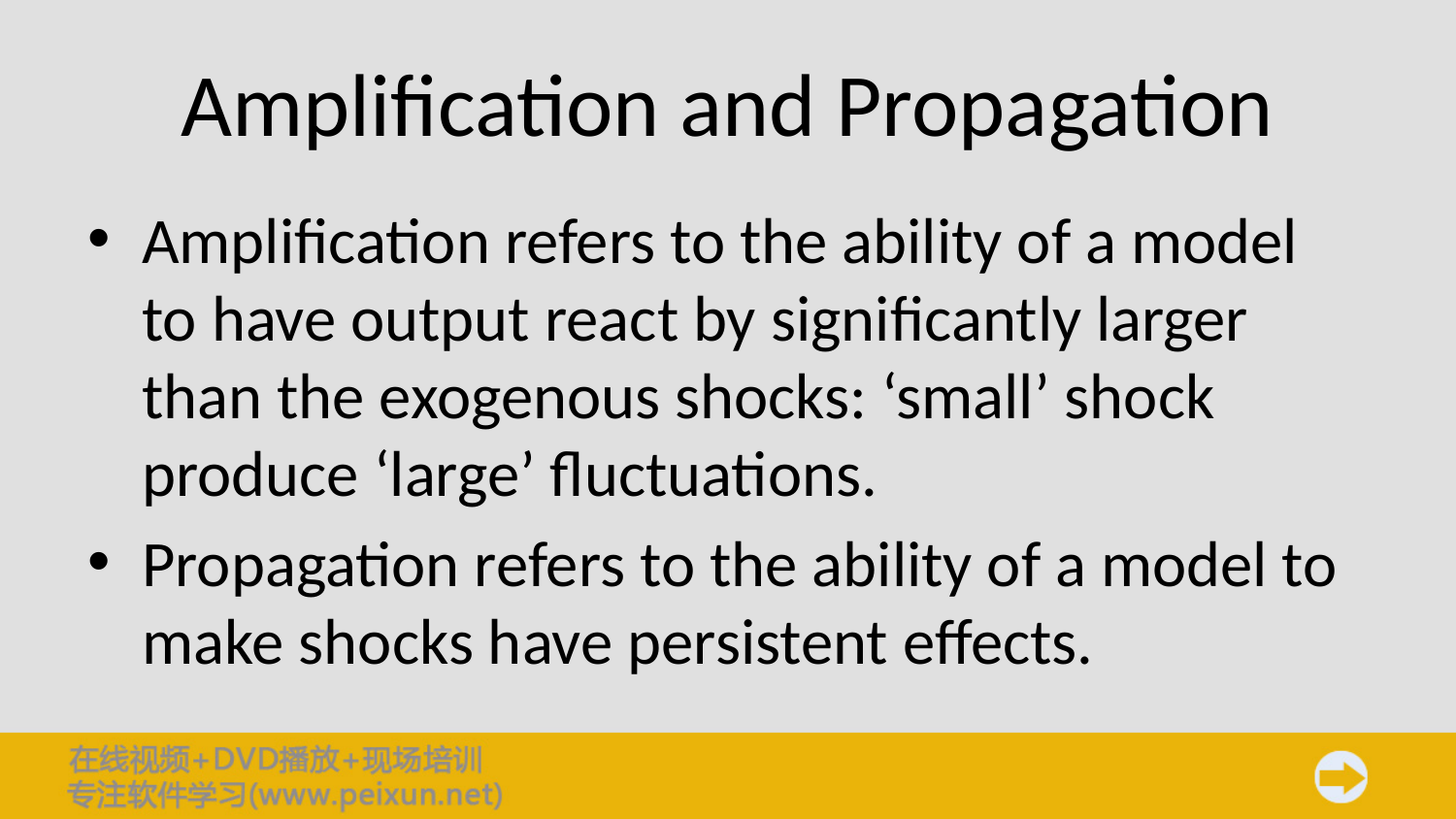

# Amplification and Propagation
Amplification refers to the ability of a model to have output react by significantly larger than the exogenous shocks: ‘small’ shock produce ‘large’ fluctuations.
Propagation refers to the ability of a model to make shocks have persistent effects.